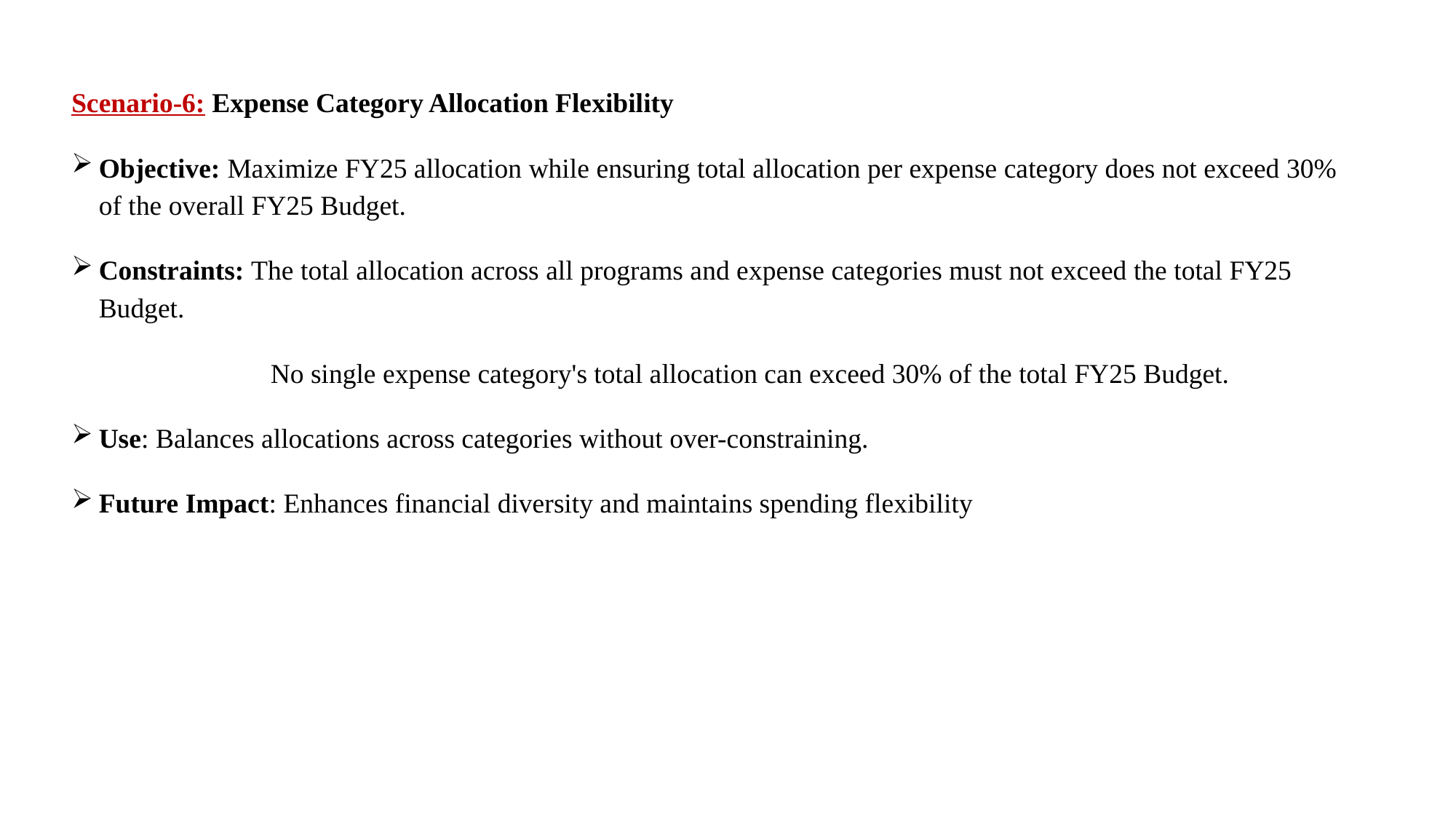

Scenario-6: Expense Category Allocation Flexibility
Objective: Maximize FY25 allocation while ensuring total allocation per expense category does not exceed 30% of the overall FY25 Budget.
Constraints: The total allocation across all programs and expense categories must not exceed the total FY25 Budget.
	             No single expense category's total allocation can exceed 30% of the total FY25 Budget.
Use: Balances allocations across categories without over-constraining.
Future Impact: Enhances financial diversity and maintains spending flexibility